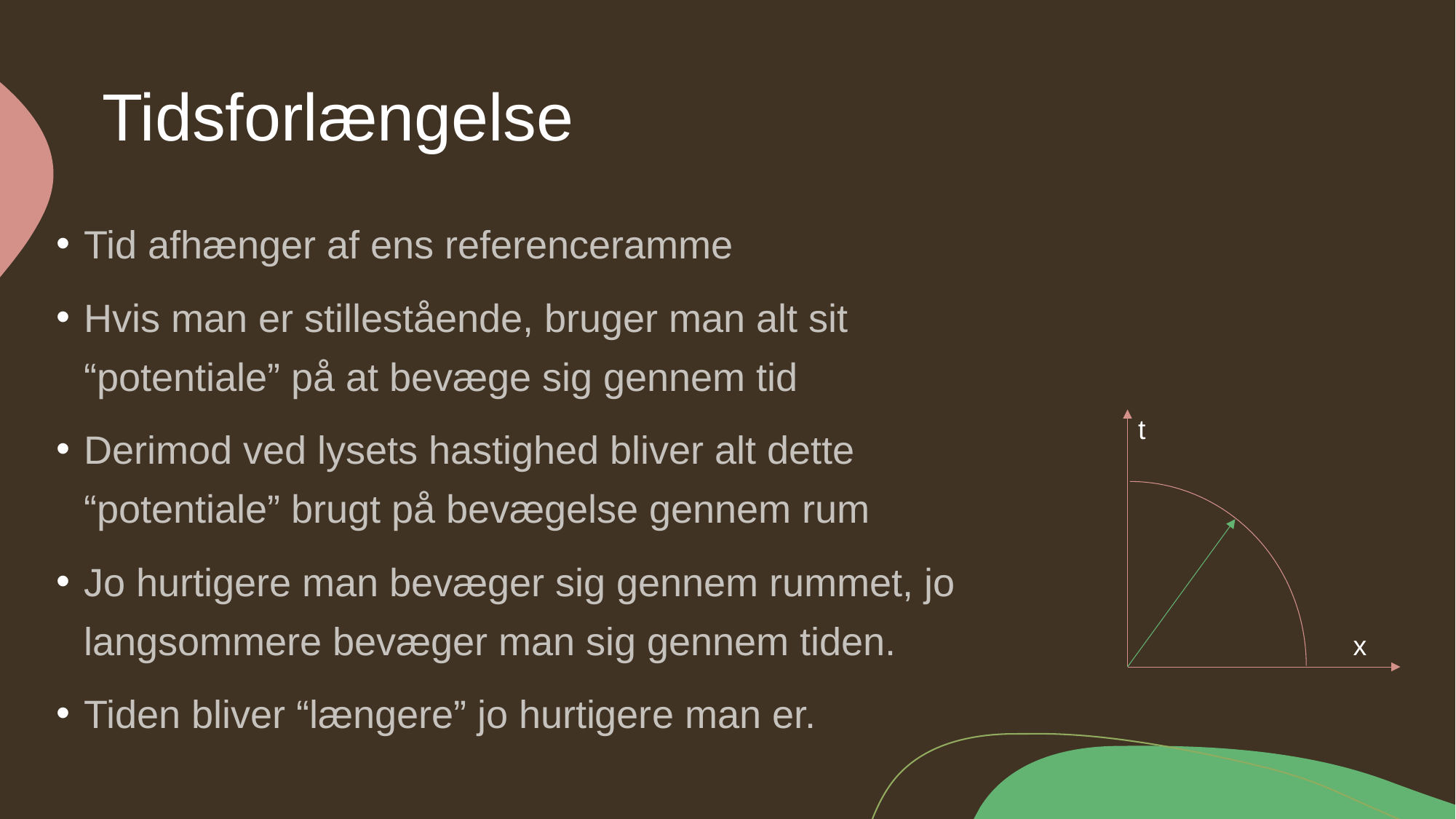

# Tidsforlængelse
Tid afhænger af ens referenceramme
Hvis man er stillestående, bruger man alt sit “potentiale” på at bevæge sig gennem tid
Derimod ved lysets hastighed bliver alt dette “potentiale” brugt på bevægelse gennem rum
Jo hurtigere man bevæger sig gennem rummet, jo langsommere bevæger man sig gennem tiden.
Tiden bliver “længere” jo hurtigere man er.
t

x